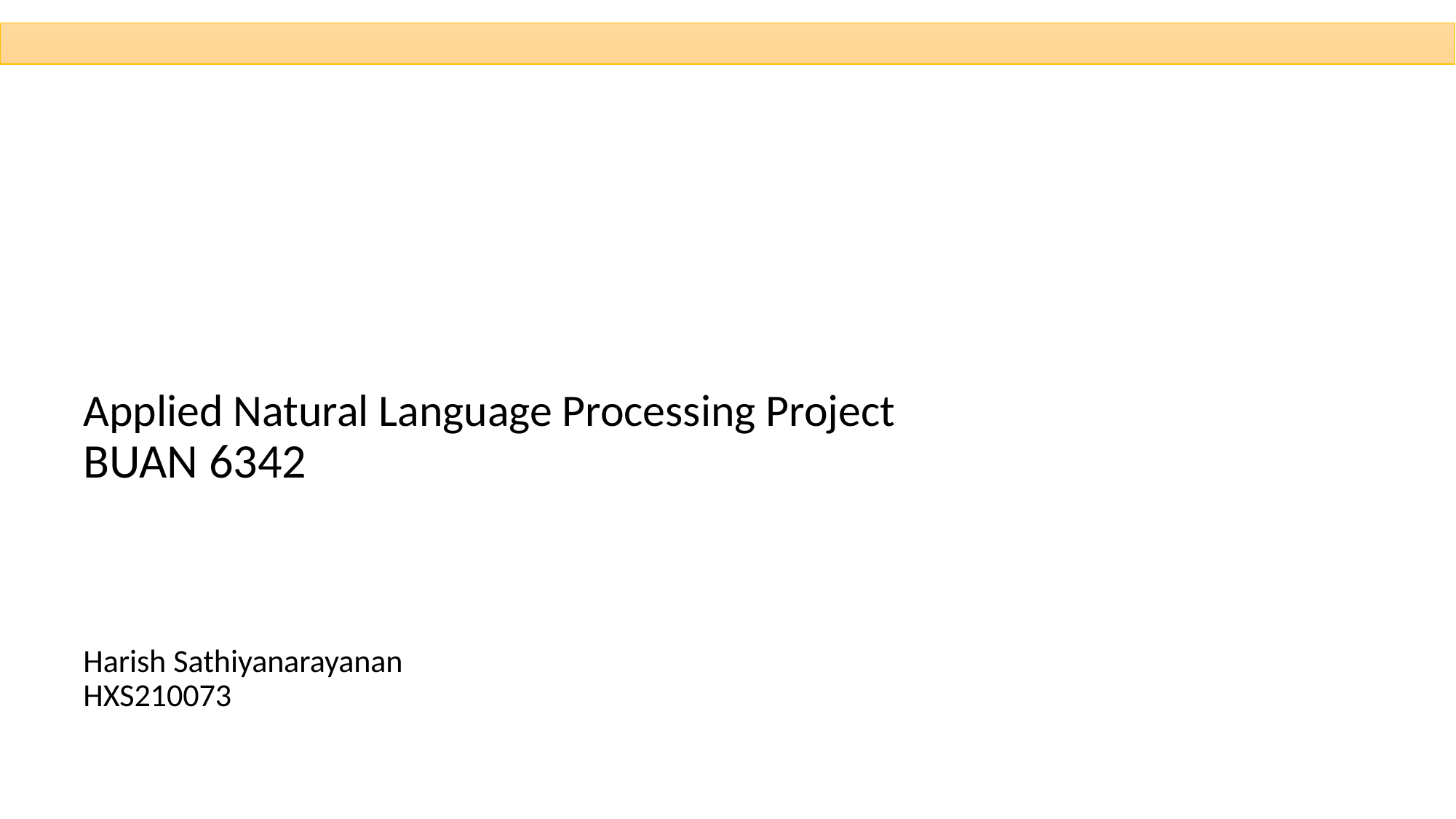

# Applied Natural Language Processing Project BUAN 6342 Harish Sathiyanarayanan HXS210073